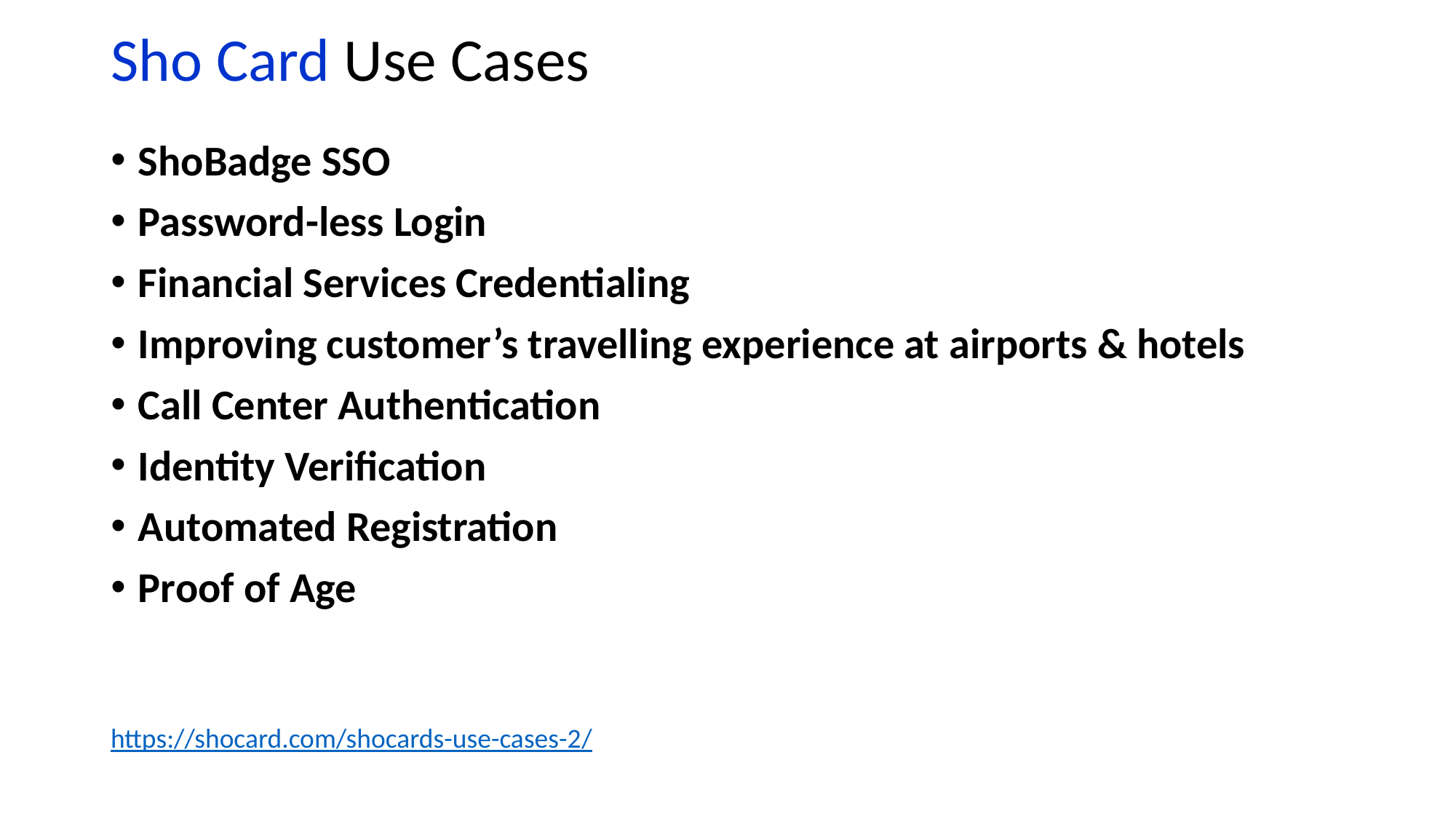

# Sho Card Use Cases
ShoBadge SSO
Password-less Login
Financial Services Credentialing
Improving customer’s travelling experience at airports & hotels
Call Center Authentication
Identity Verification
Automated Registration
Proof of Age

https://shocard.com/shocards-use-cases-2/